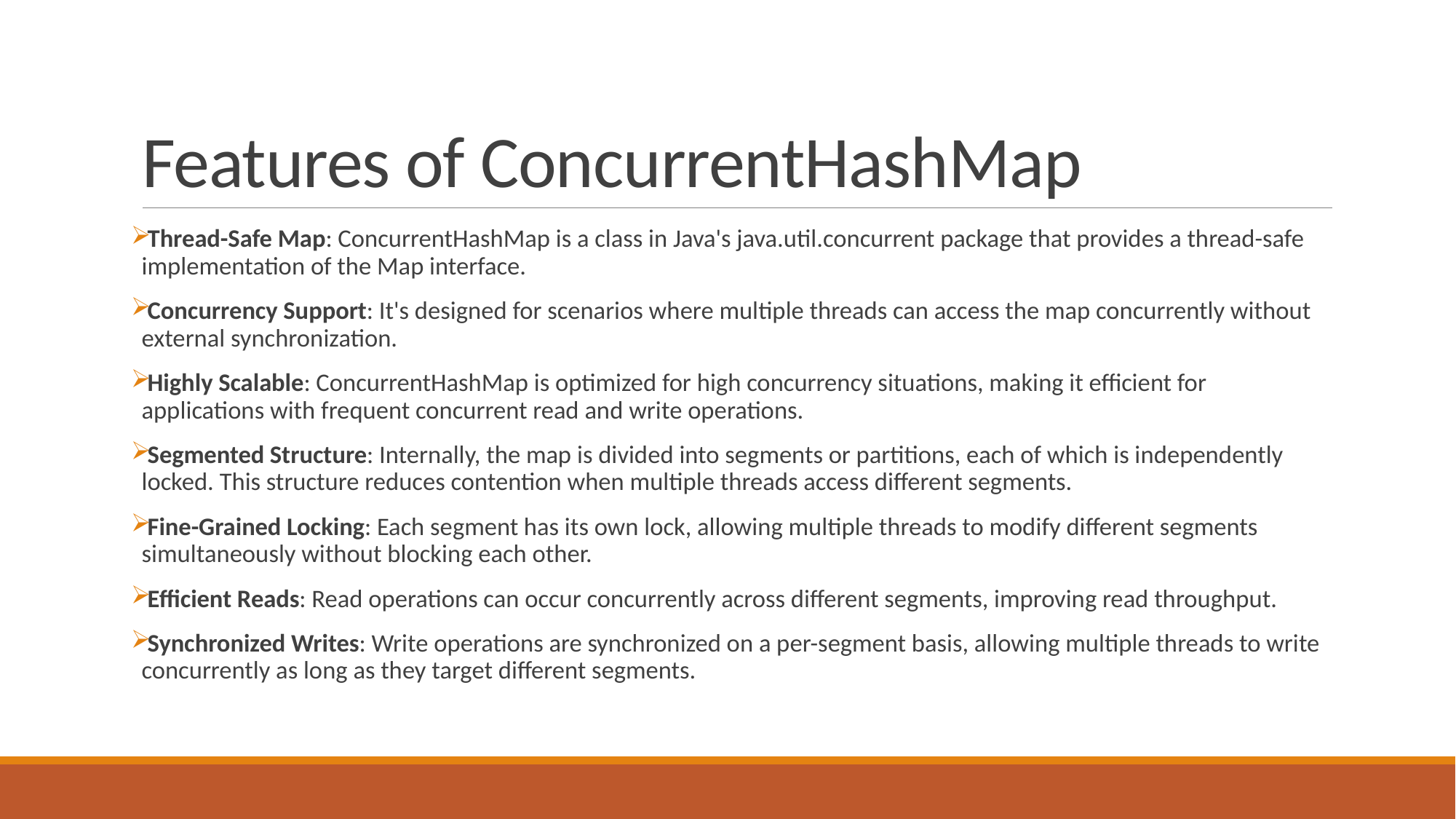

# Features of ConcurrentHashMap
Thread-Safe Map: ConcurrentHashMap is a class in Java's java.util.concurrent package that provides a thread-safe implementation of the Map interface.
Concurrency Support: It's designed for scenarios where multiple threads can access the map concurrently without external synchronization.
Highly Scalable: ConcurrentHashMap is optimized for high concurrency situations, making it efficient for applications with frequent concurrent read and write operations.
Segmented Structure: Internally, the map is divided into segments or partitions, each of which is independently locked. This structure reduces contention when multiple threads access different segments.
Fine-Grained Locking: Each segment has its own lock, allowing multiple threads to modify different segments simultaneously without blocking each other.
Efficient Reads: Read operations can occur concurrently across different segments, improving read throughput.
Synchronized Writes: Write operations are synchronized on a per-segment basis, allowing multiple threads to write concurrently as long as they target different segments.